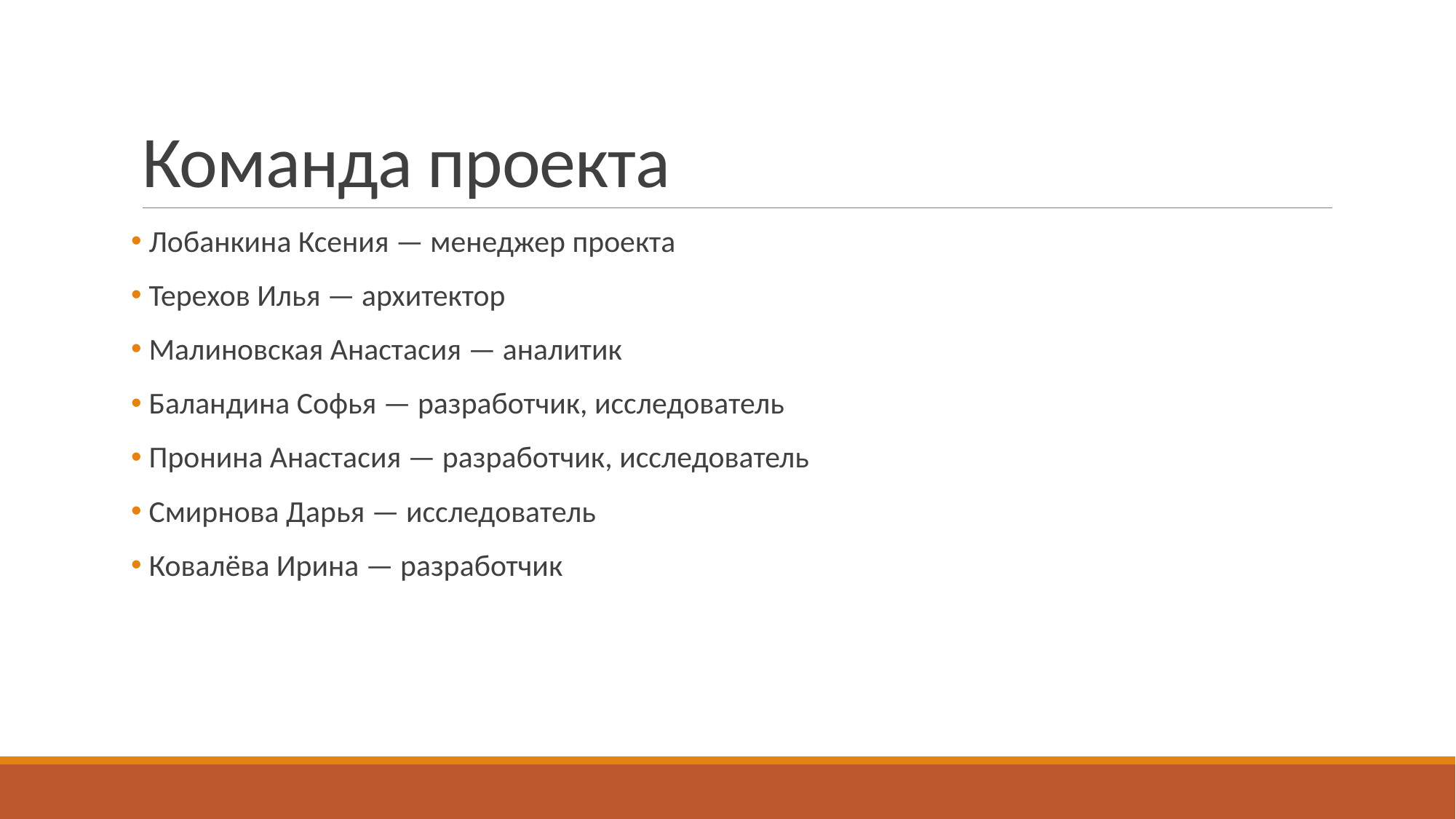

# Команда проекта
 Лобанкина Ксения — менеджер проекта
 Терехов Илья — архитектор
 Малиновская Анастасия — аналитик
 Баландина Софья — разработчик, исследователь
 Пронина Анастасия — разработчик, исследователь
 Смирнова Дарья — исследователь
 Ковалёва Ирина — разработчик